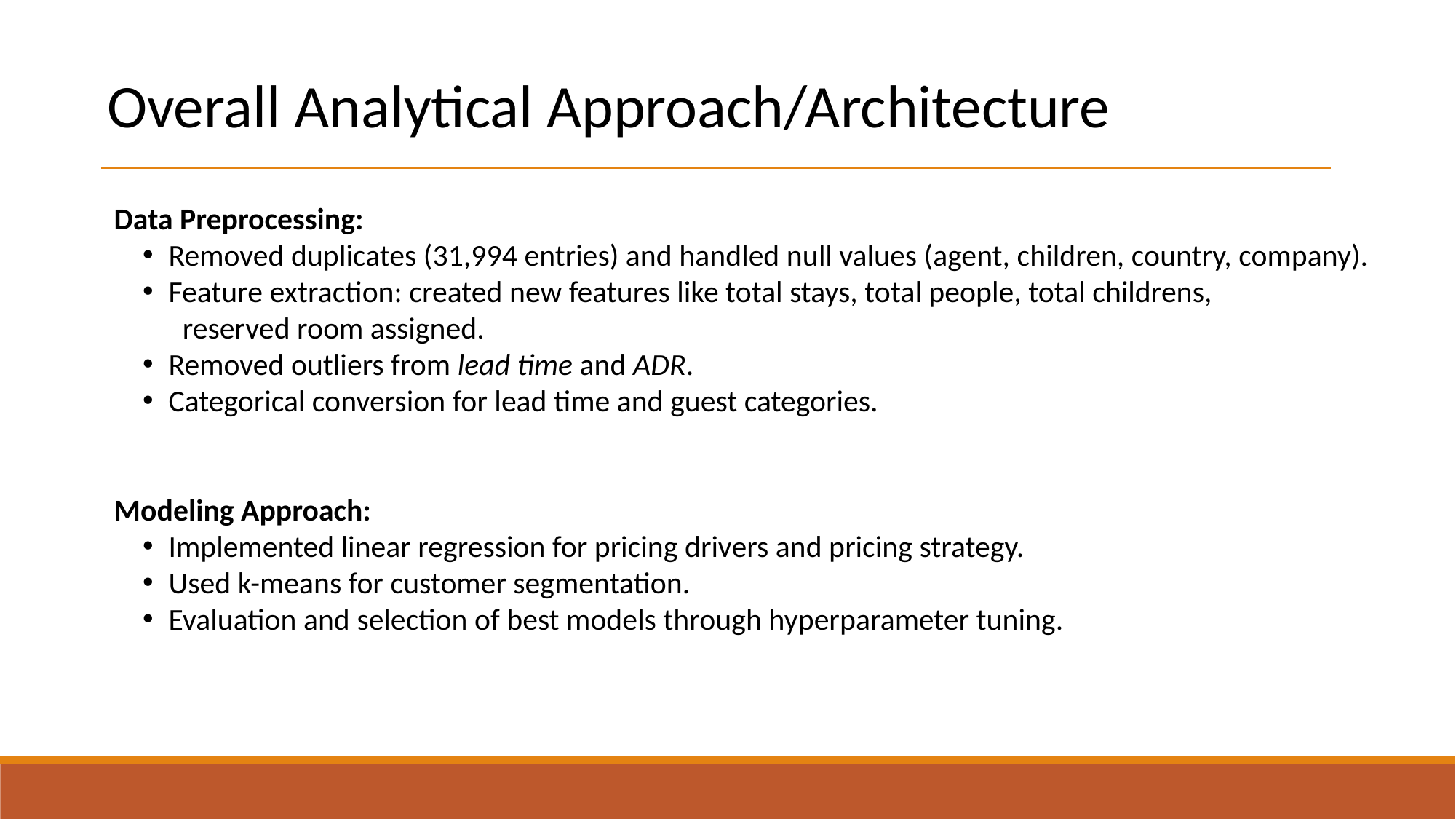

Overall Analytical Approach/Architecture
Data Preprocessing:
Removed duplicates (31,994 entries) and handled null values (agent, children, country, company).
Feature extraction: created new features like total stays, total people, total childrens,
  reserved room assigned.
Removed outliers from lead time and ADR.
Categorical conversion for lead time and guest categories.

Modeling Approach:
Implemented linear regression for pricing drivers and pricing strategy.
Used k-means for customer segmentation.
Evaluation and selection of best models through hyperparameter tuning.